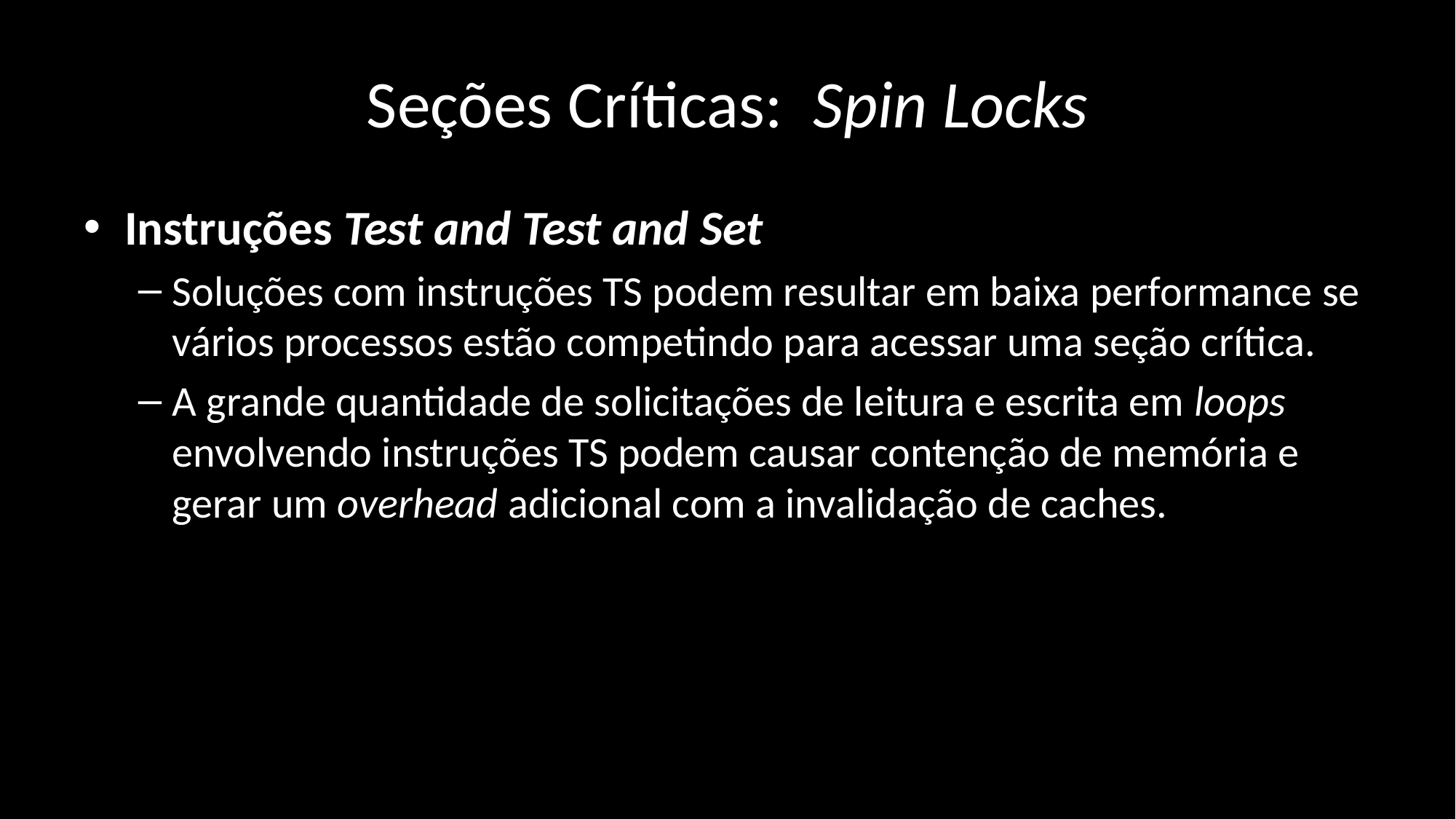

# Seções Críticas:  Spin Locks
Instruções Test and Test and Set
Soluções com instruções TS podem resultar em baixa performance se vários processos estão competindo para acessar uma seção crítica.
A grande quantidade de solicitações de leitura e escrita em loops envolvendo instruções TS podem causar contenção de memória e gerar um overhead adicional com a invalidação de caches.